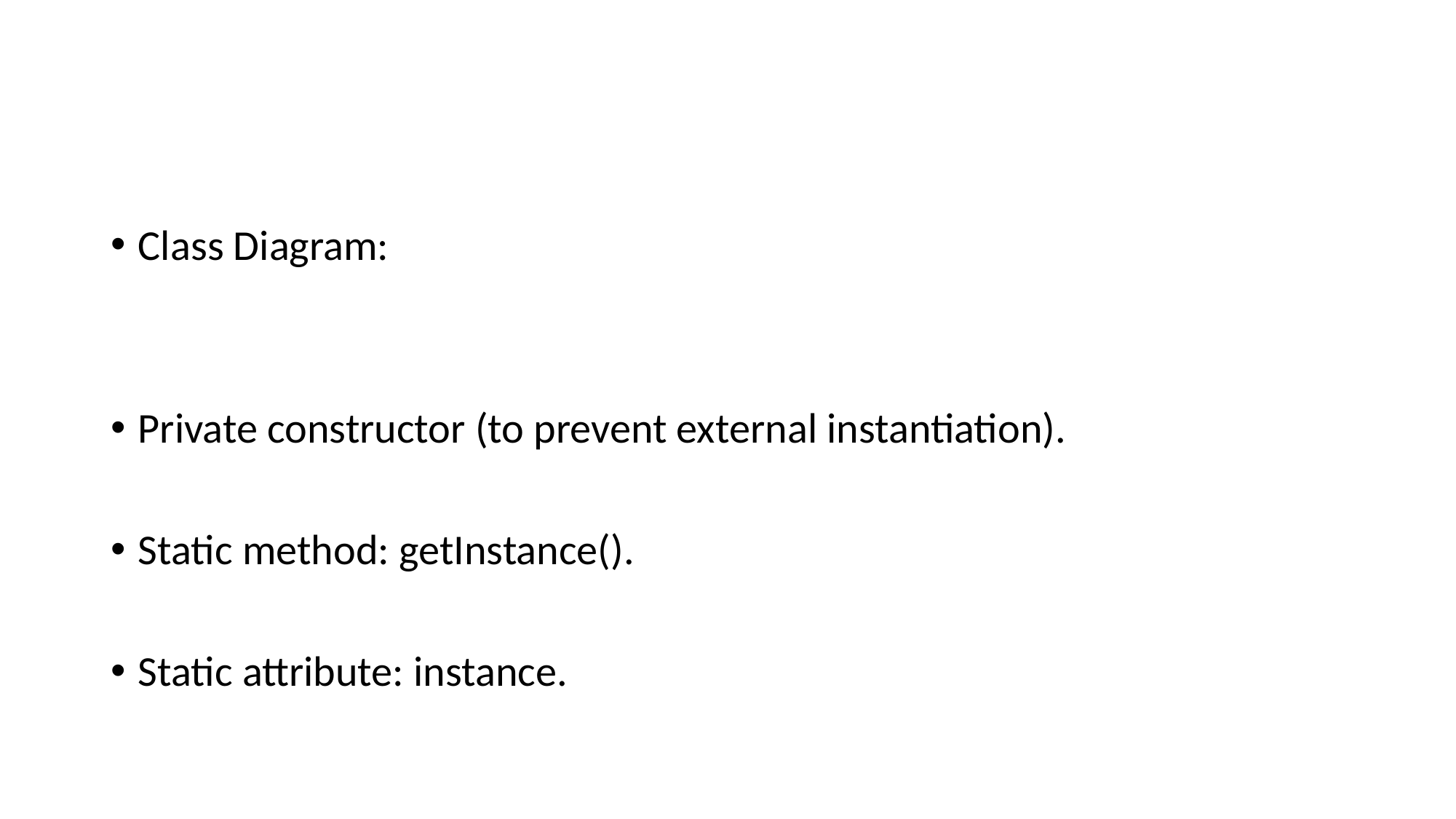

#
Class Diagram:

Private constructor (to prevent external instantiation).

Static method: getInstance().

Static attribute: instance.